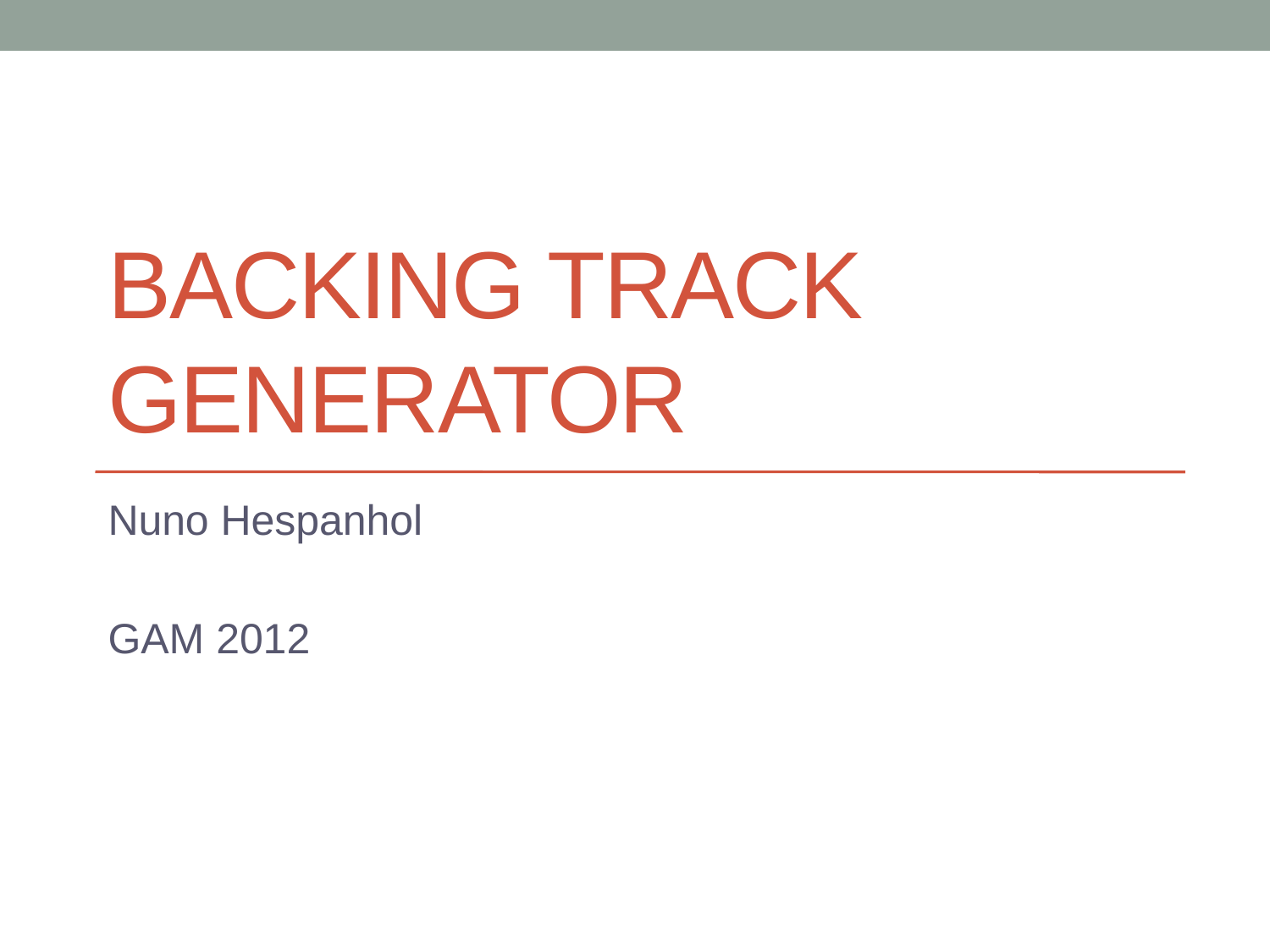

# Backing Track GeneratoR
Nuno Hespanhol

GAM 2012